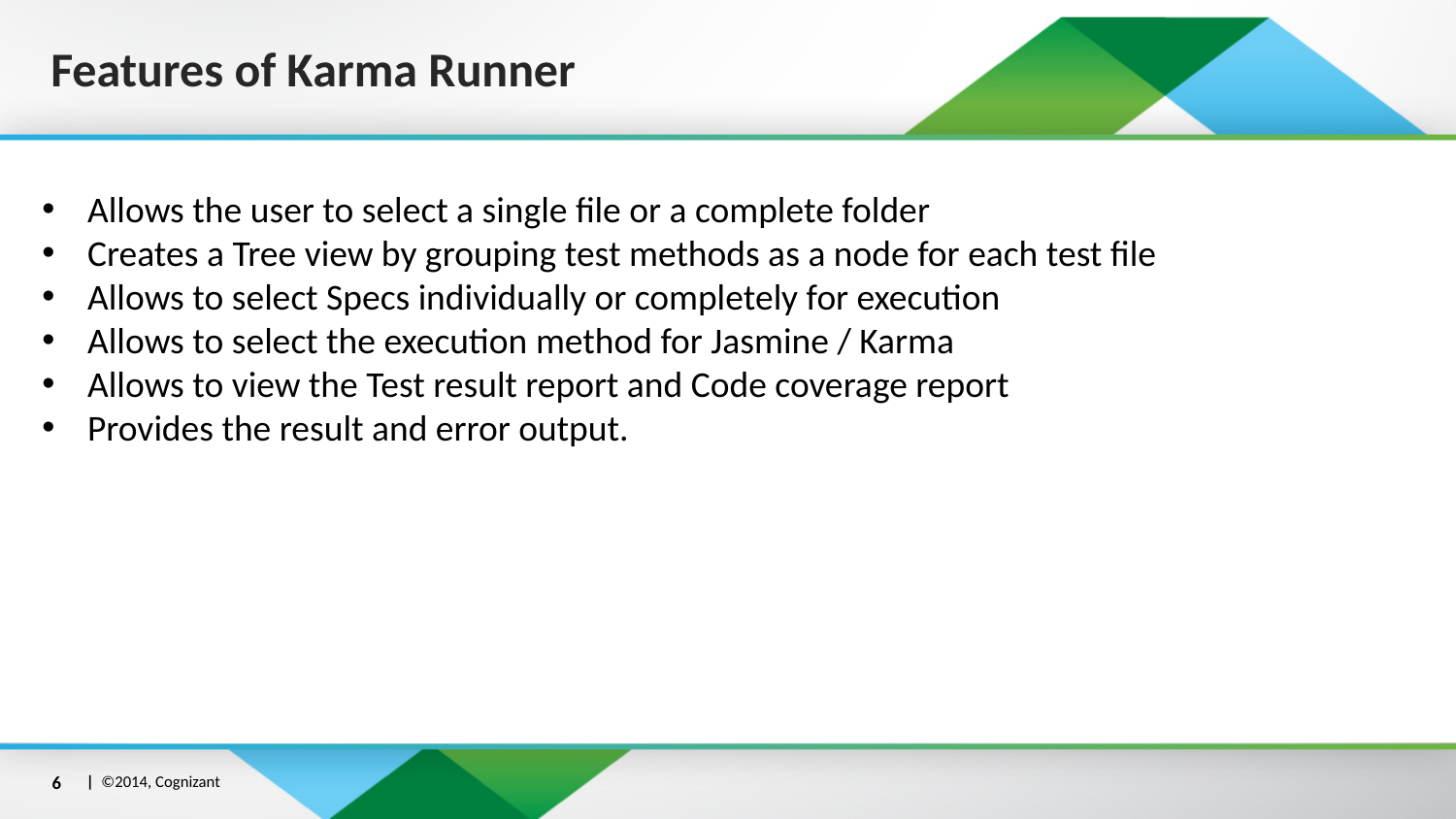

# Features of Karma Runner
Allows the user to select a single file or a complete folder
Creates a Tree view by grouping test methods as a node for each test file
Allows to select Specs individually or completely for execution
Allows to select the execution method for Jasmine / Karma
Allows to view the Test result report and Code coverage report
Provides the result and error output.

6